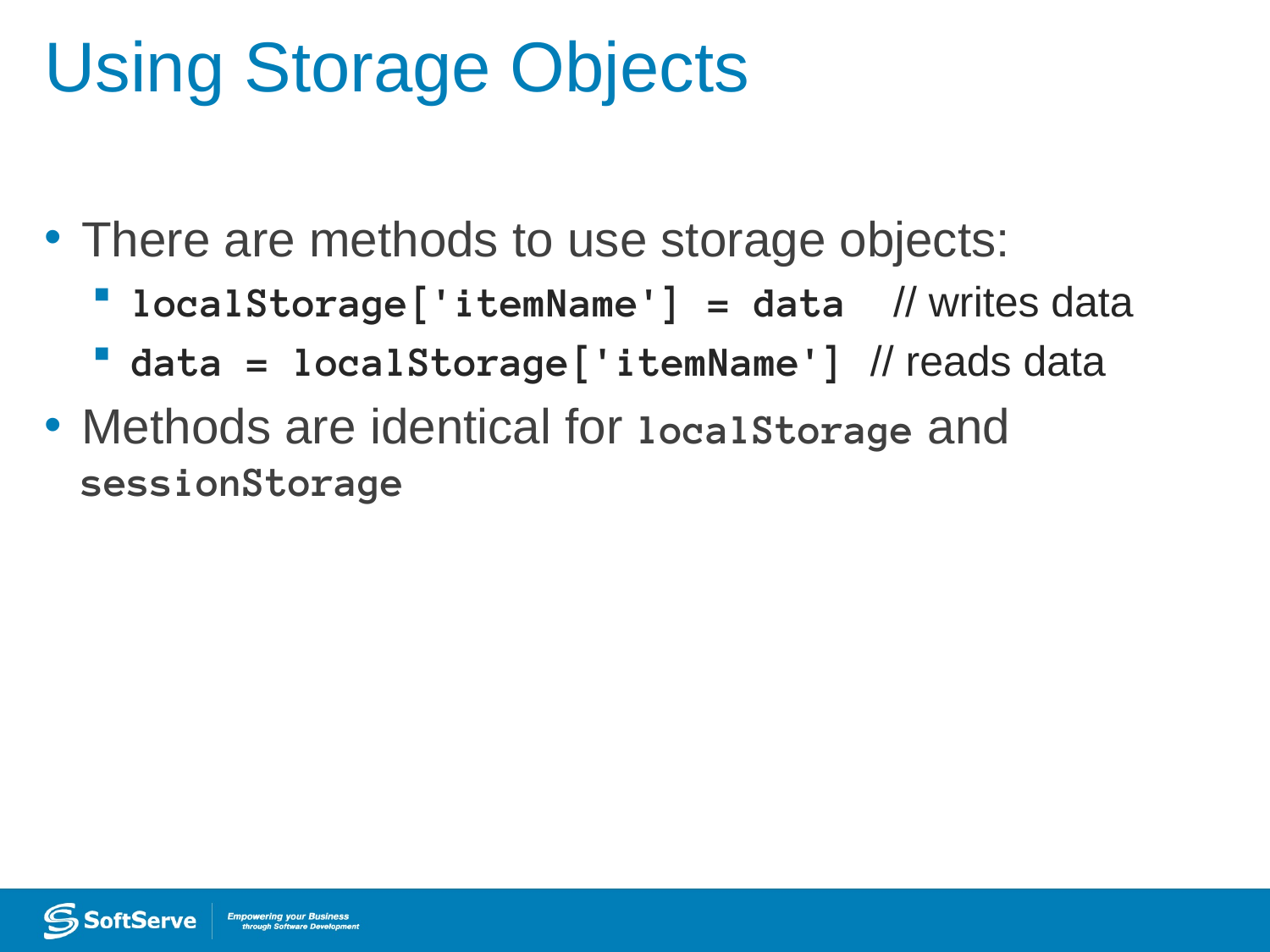

# Using Storage Objects
There are methods to use storage objects:
localStorage['itemName'] = data  // writes data
data = localStorage['itemName'] // reads data
Methods are identical for localStorage and sessionStorage